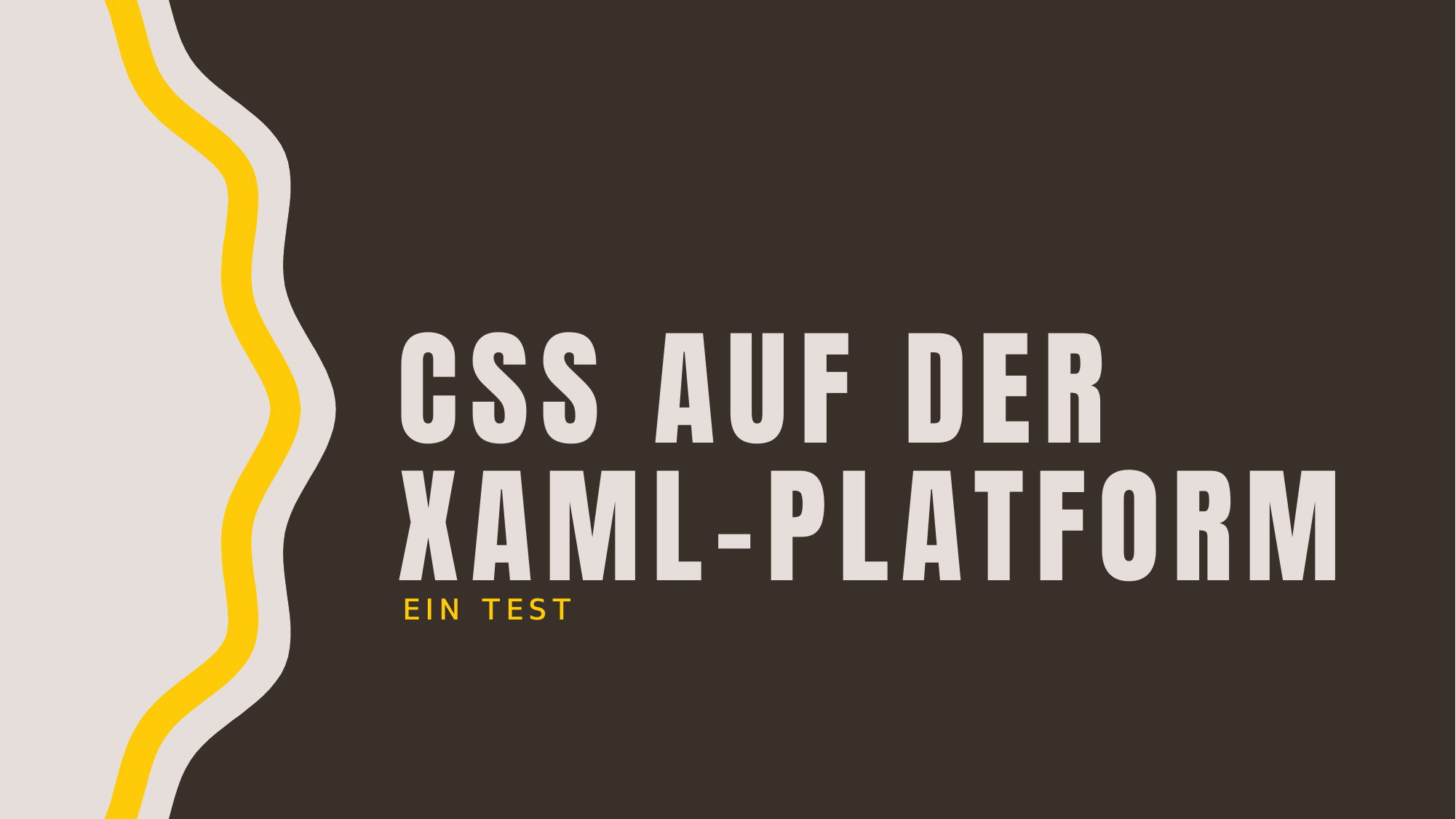

# CSS Auf Der XAML-Platform
EIN Test